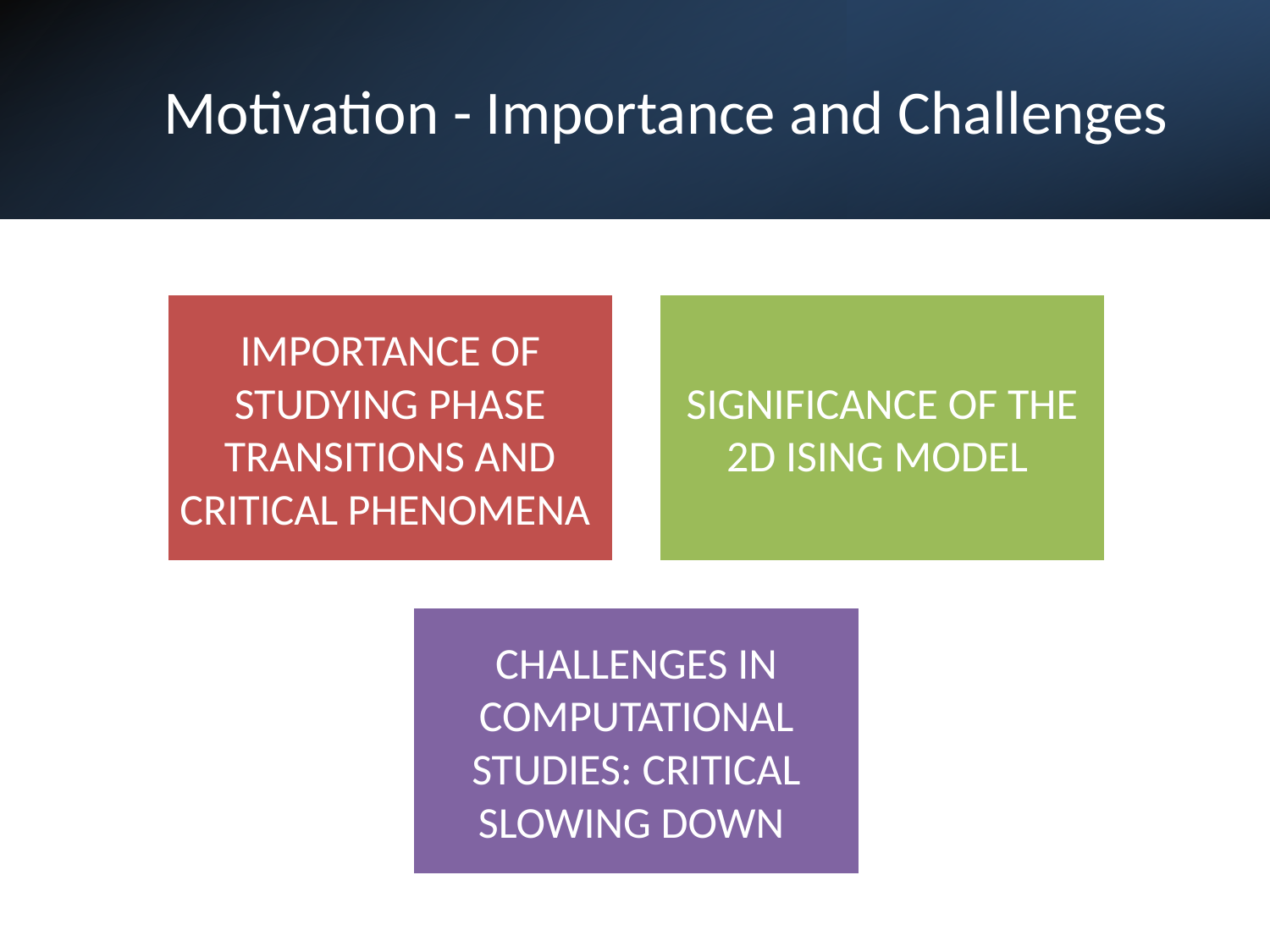

# Motivation - Importance and Challenges
Importance of studying phase transitions and critical phenomena
Significance of the 2D Ising model
Challenges in computational studies: critical slowing down